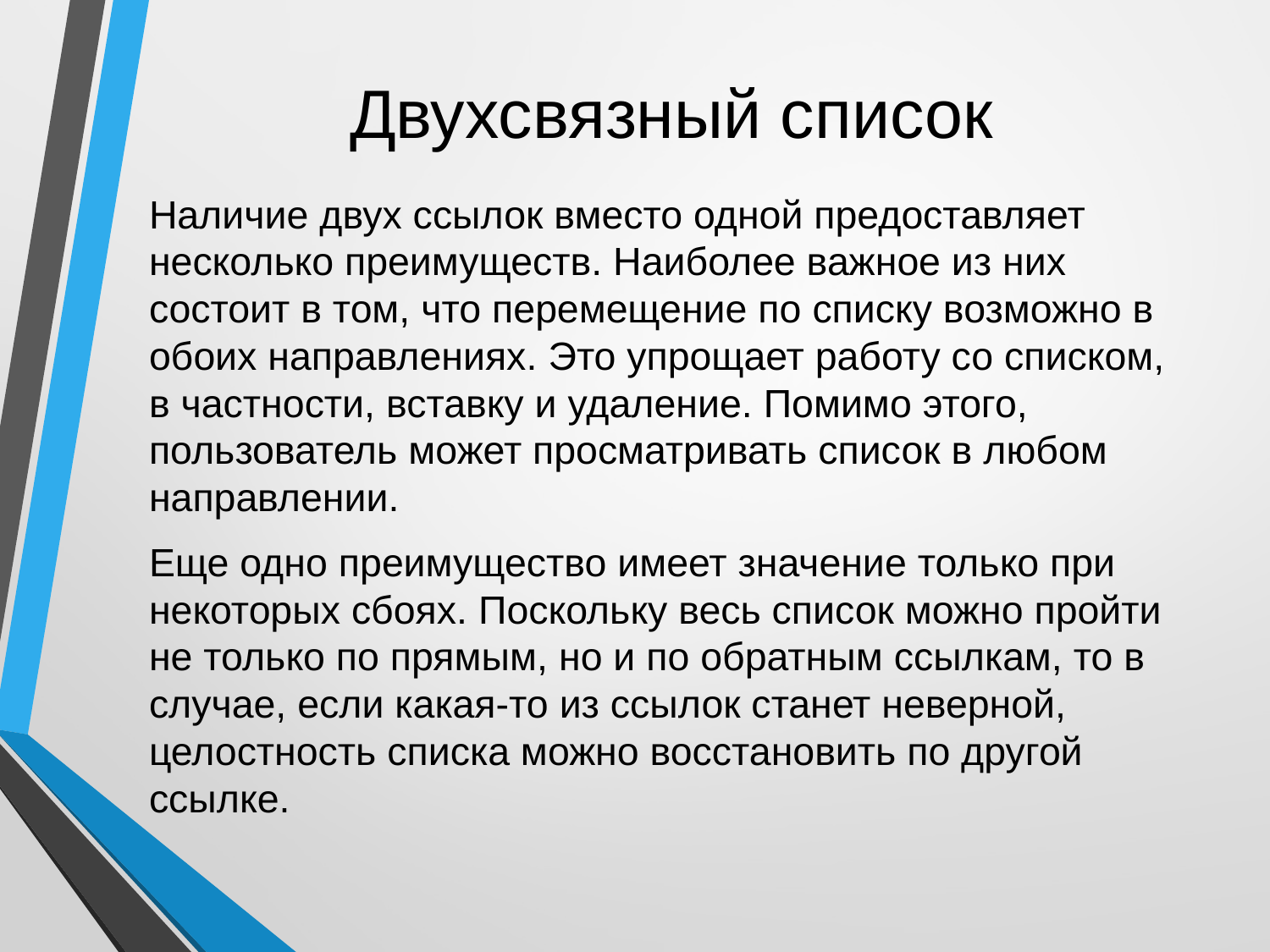

# Двухсвязный список
Наличие двух ссылок вместо одной предоставляет несколько преимуществ. Наиболее важное из них состоит в том, что перемещение по списку возможно в обоих направлениях. Это упрощает работу со списком, в частности, вставку и удаление. Помимо этого, пользователь может просматривать список в любом направлении.
Еще одно преимущество имеет значение только при некоторых сбоях. Поскольку весь список можно пройти не только по прямым, но и по обратным ссылкам, то в случае, если какая-то из ссылок станет неверной, целостность списка можно восстановить по другой ссылке.